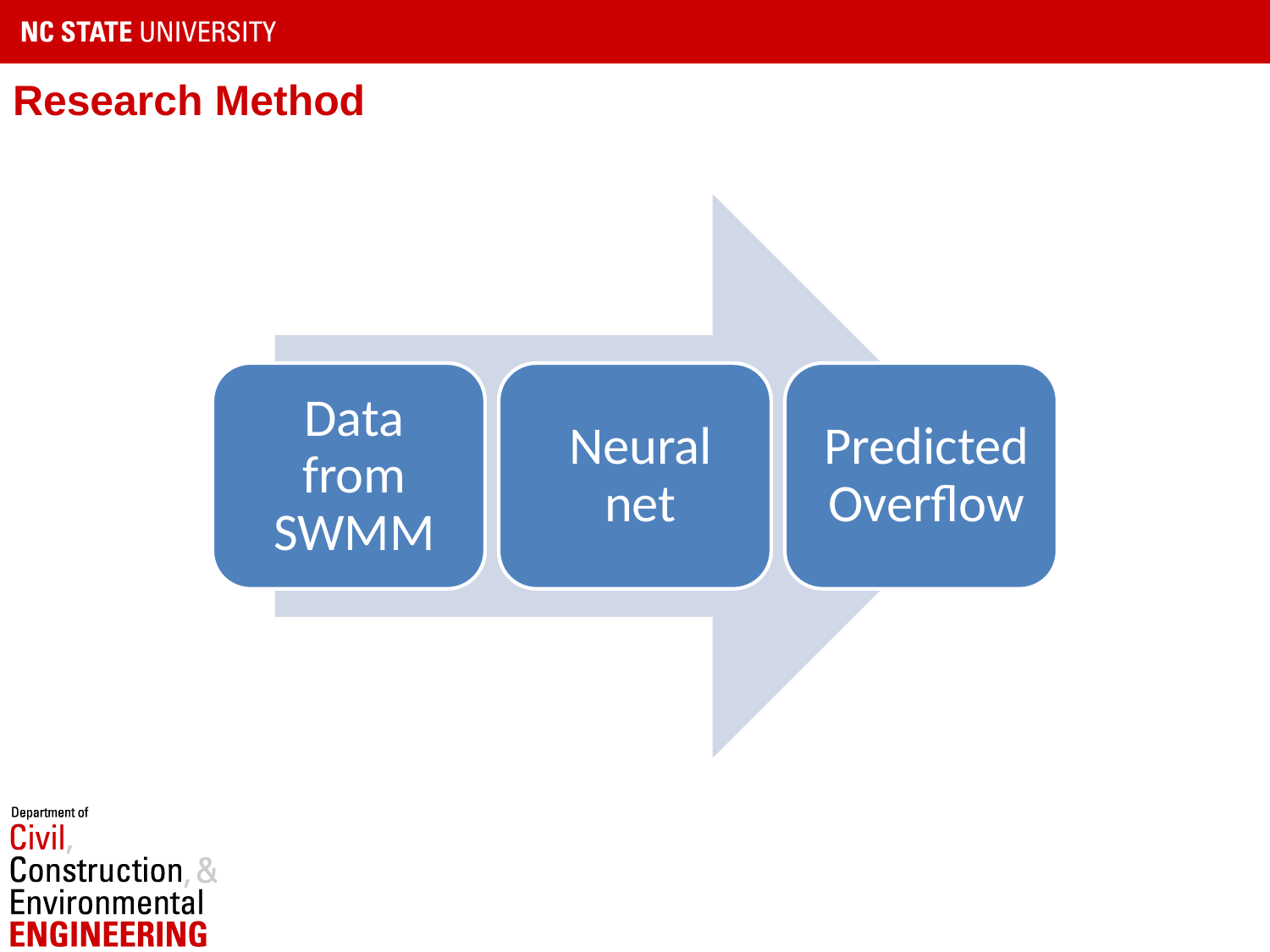

# Research Method
Data from SWMM
Neural net
Predicted Overflow